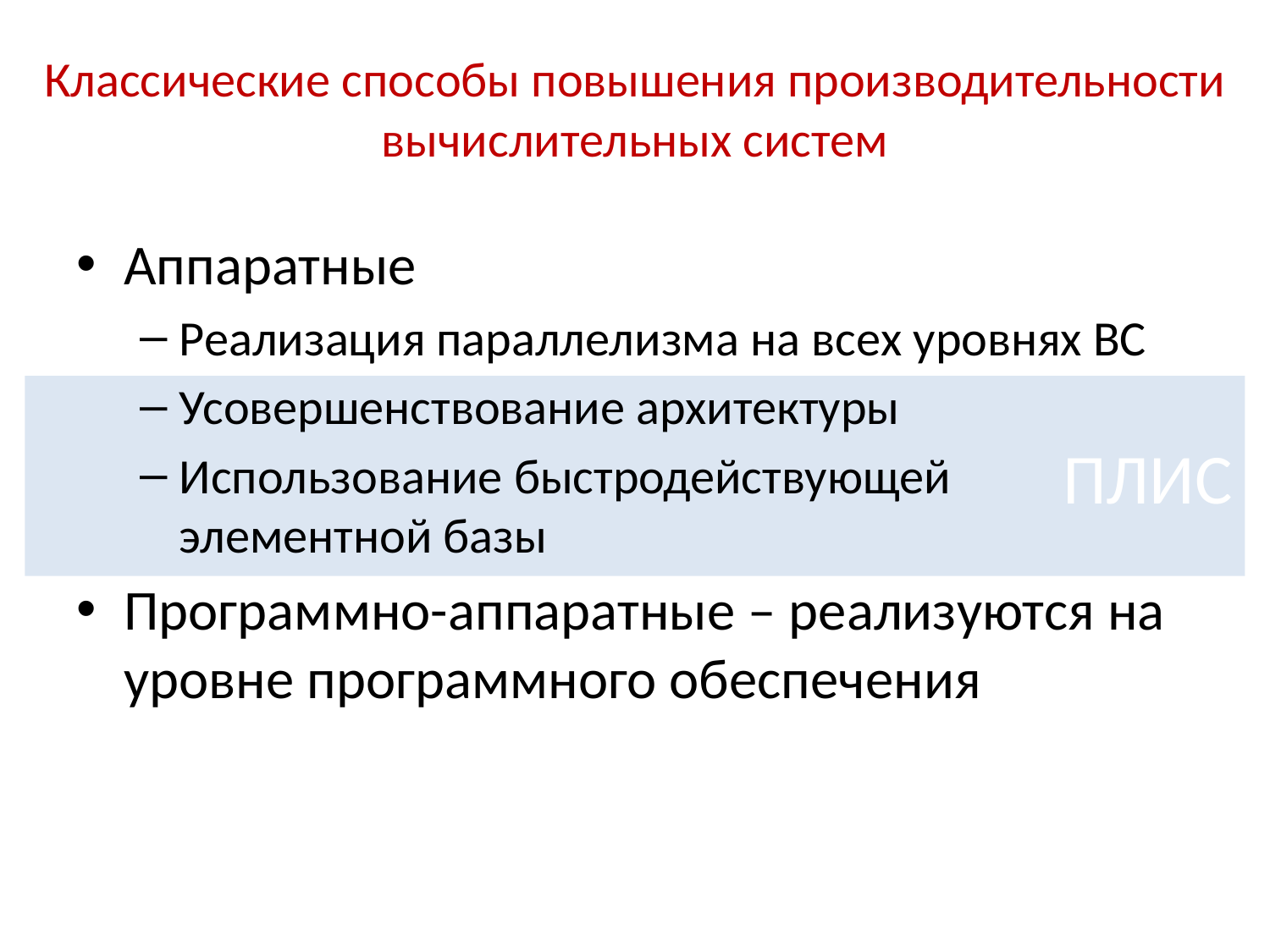

# Классические способы повышения производительности вычислительных систем
Аппаратные
Реализация параллелизма на всех уровнях ВС
Усовершенствование архитектуры
Использование быстродействующей элементной базы
Программно-аппаратные – реализуются на уровне программного обеспечения
ПЛИС